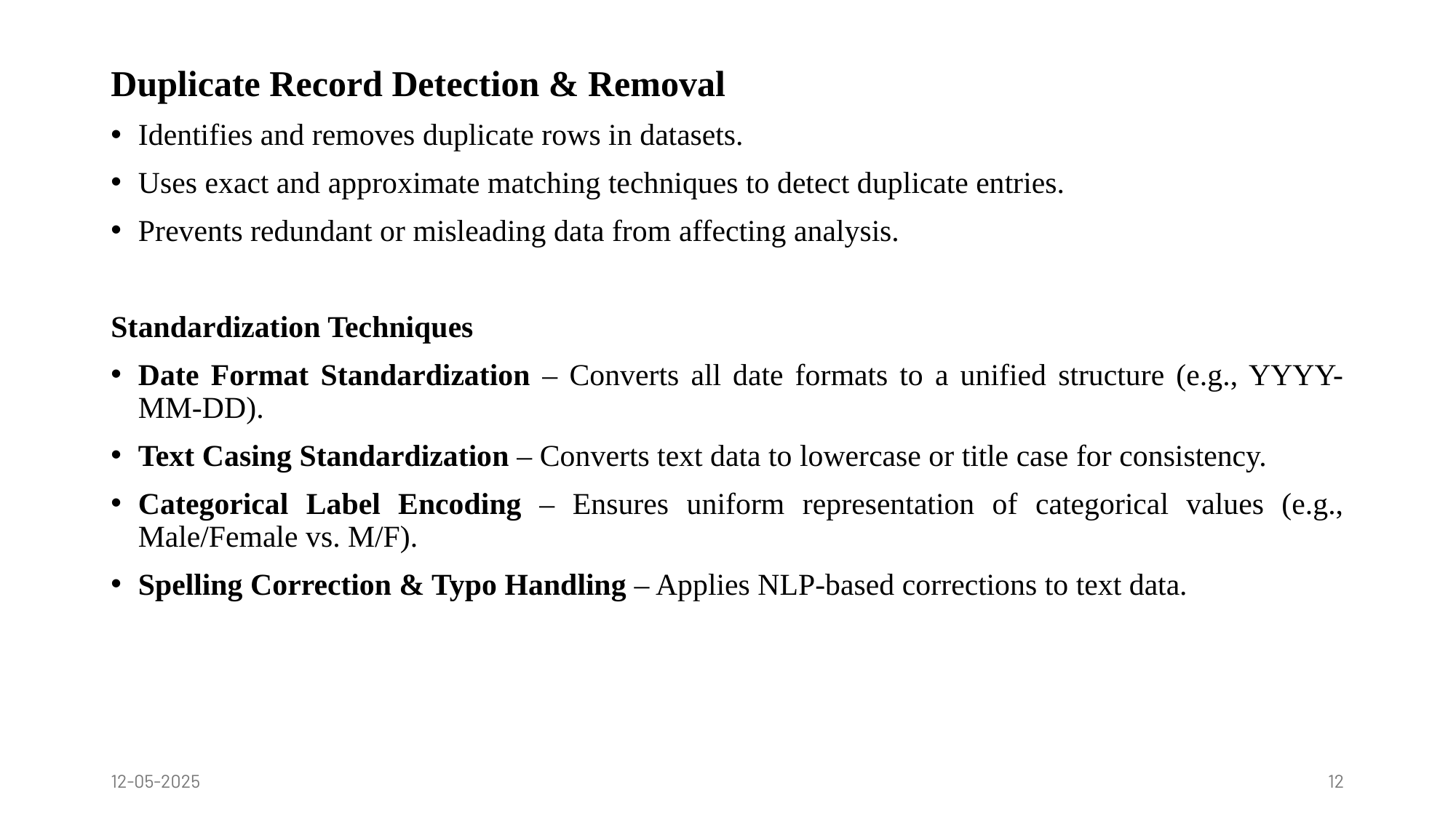

Duplicate Record Detection & Removal
Identifies and removes duplicate rows in datasets.
Uses exact and approximate matching techniques to detect duplicate entries.
Prevents redundant or misleading data from affecting analysis.

Standardization Techniques
Date Format Standardization – Converts all date formats to a unified structure (e.g., YYYY-MM-DD).
Text Casing Standardization – Converts text data to lowercase or title case for consistency.
Categorical Label Encoding – Ensures uniform representation of categorical values (e.g., Male/Female vs. M/F).
Spelling Correction & Typo Handling – Applies NLP-based corrections to text data.

12-05-2025
12